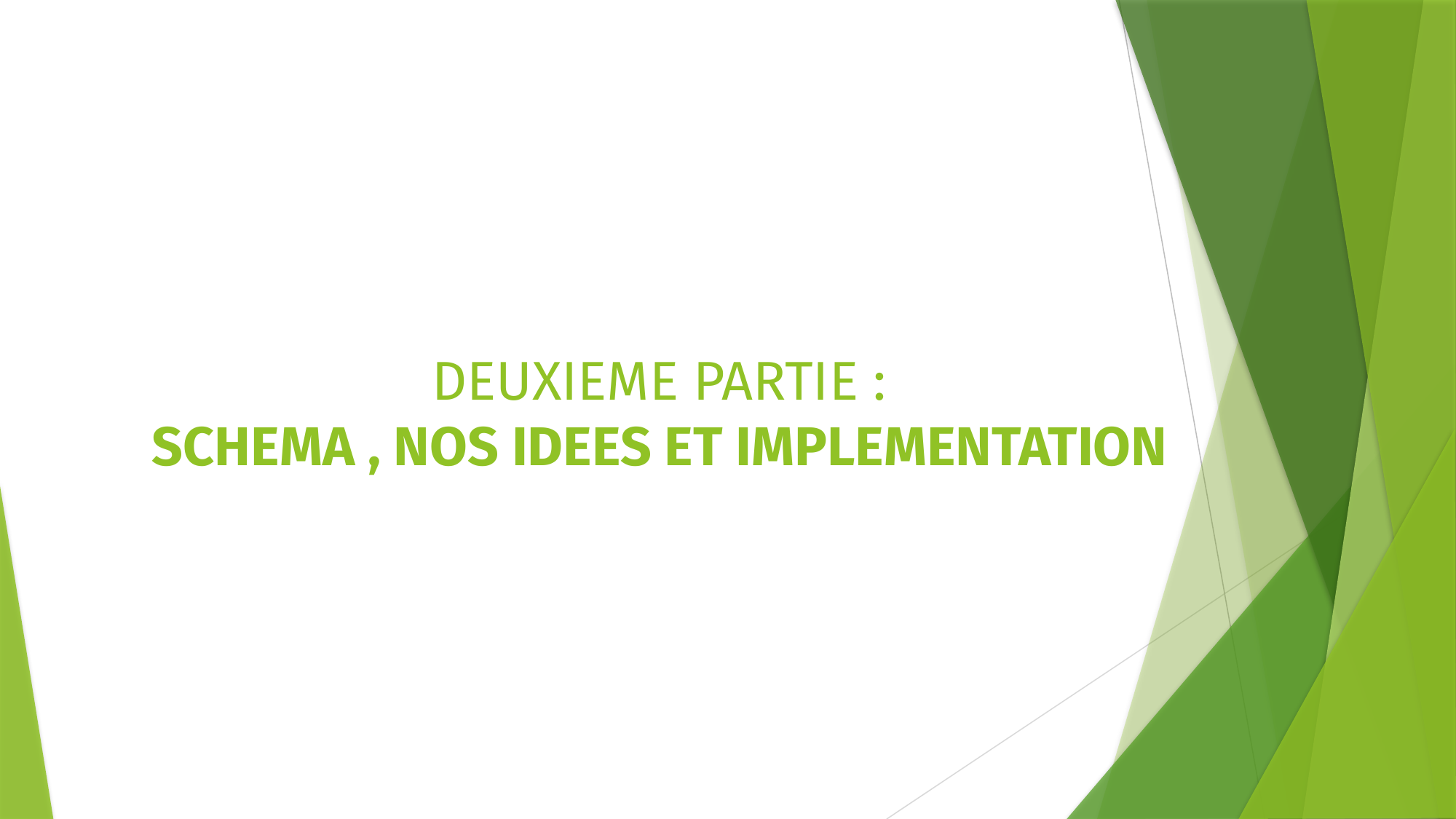

# DEUXIEME PARTIE : SCHEMA , NOS IDEES ET IMPLEMENTATION